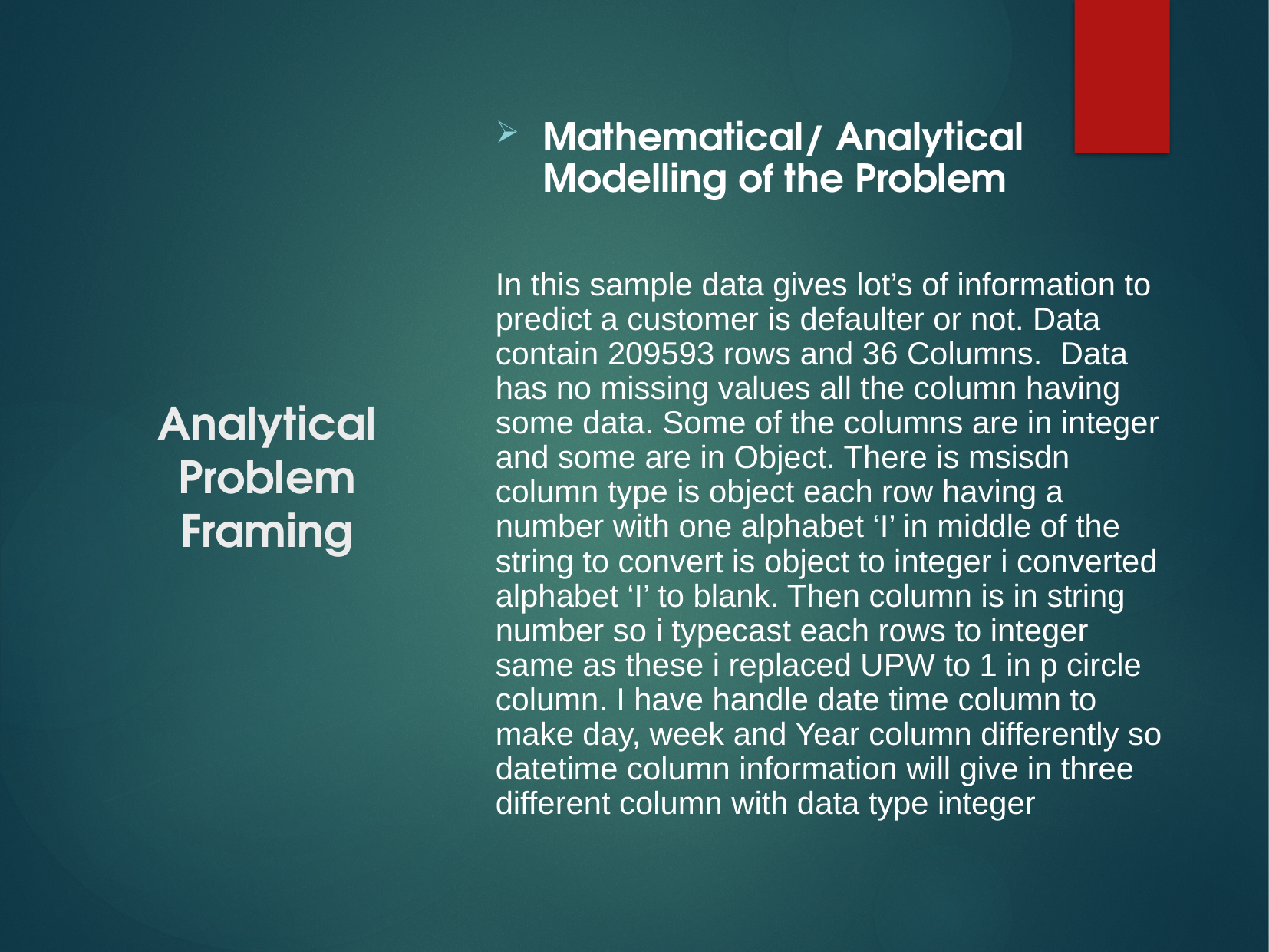

Mathematical/ Analytical Modelling of the Problem

In this sample data gives lot’s of information to predict a customer is defaulter or not. Data contain 209593 rows and 36 Columns.  Data has no missing values all the column having some data. Some of the columns are in integer and some are in Object. There is msisdn column type is object each row having a number with one alphabet ‘I’ in middle of the string to convert is object to integer i converted alphabet ‘I’ to blank. Then column is in string number so i typecast each rows to integer same as these i replaced UPW to 1 in p circle column. I have handle date time column to make day, week and Year column differently so datetime column information will give in three different column with data type integer

# Analytical Problem Framing